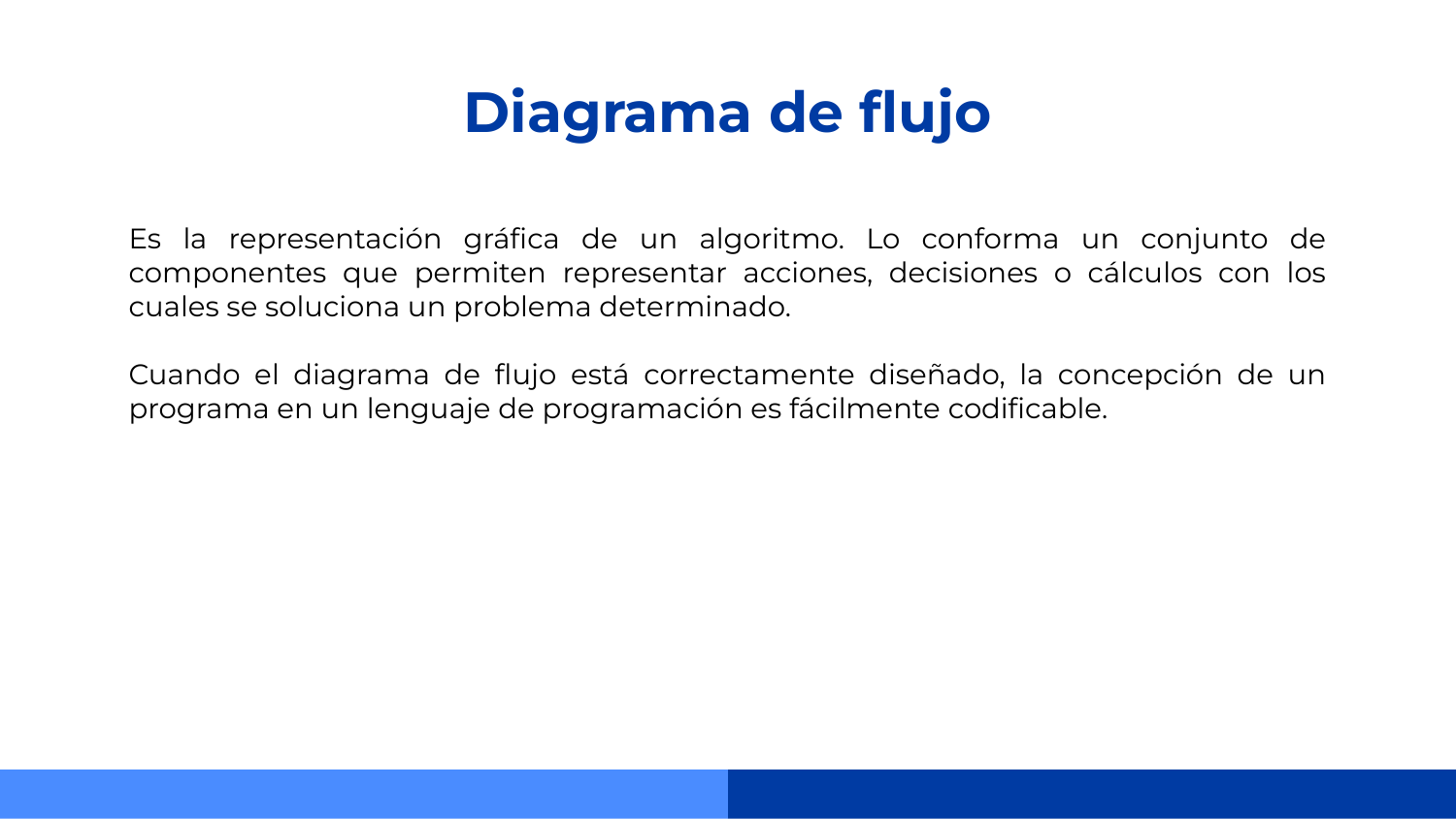

# Diagrama de flujo
Es la representación gráfica de un algoritmo. Lo conforma un conjunto de componentes que permiten representar acciones, decisiones o cálculos con los cuales se soluciona un problema determinado.

Cuando el diagrama de flujo está correctamente diseñado, la concepción de un programa en un lenguaje de programación es fácilmente codificable.